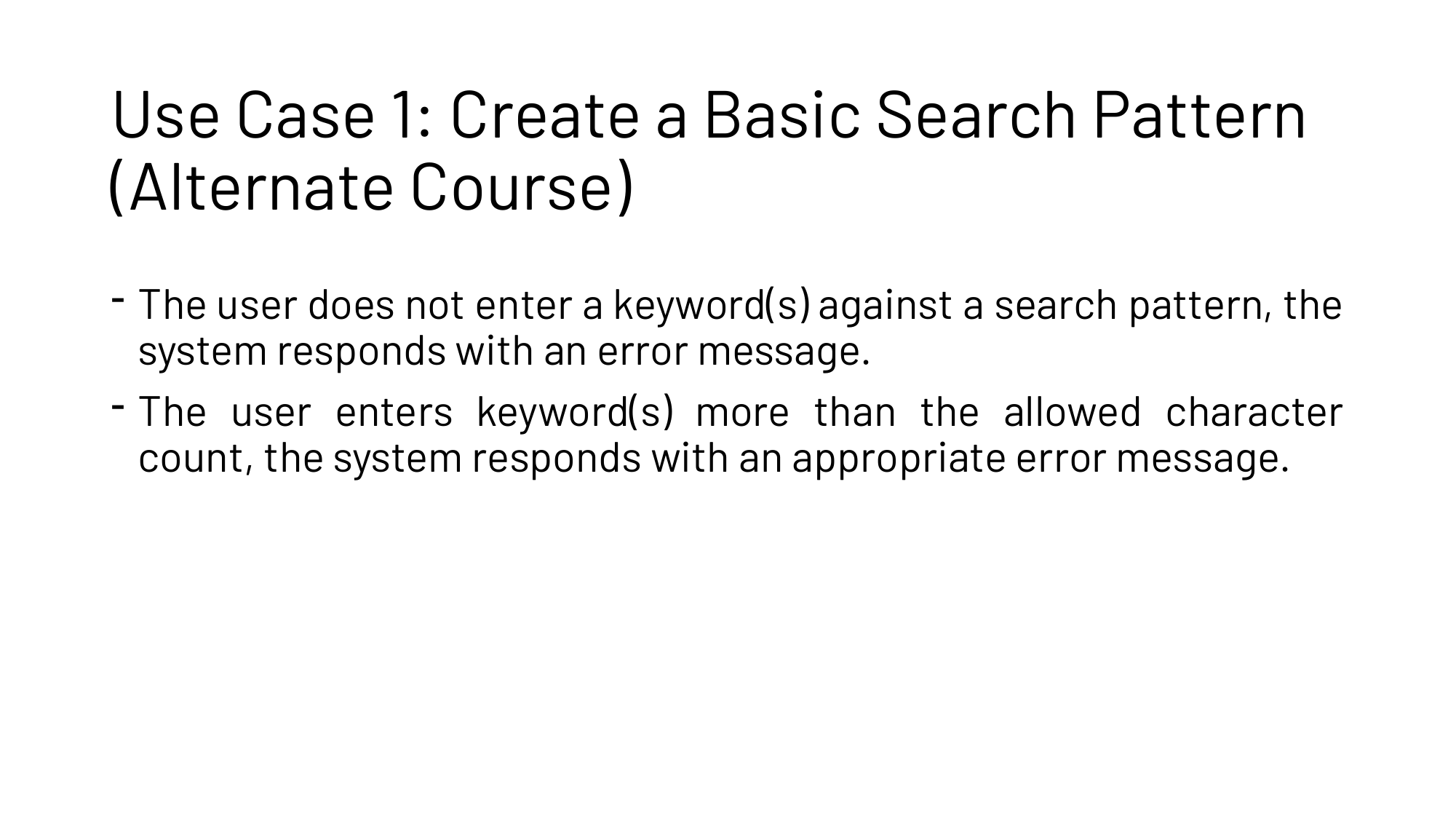

# Use Case 1: Create a Basic Search Pattern (Alternate Course)
The user does not enter a keyword(s) against a search pattern, the system responds with an error message.
The user enters keyword(s) more than the allowed character count, the system responds with an appropriate error message.